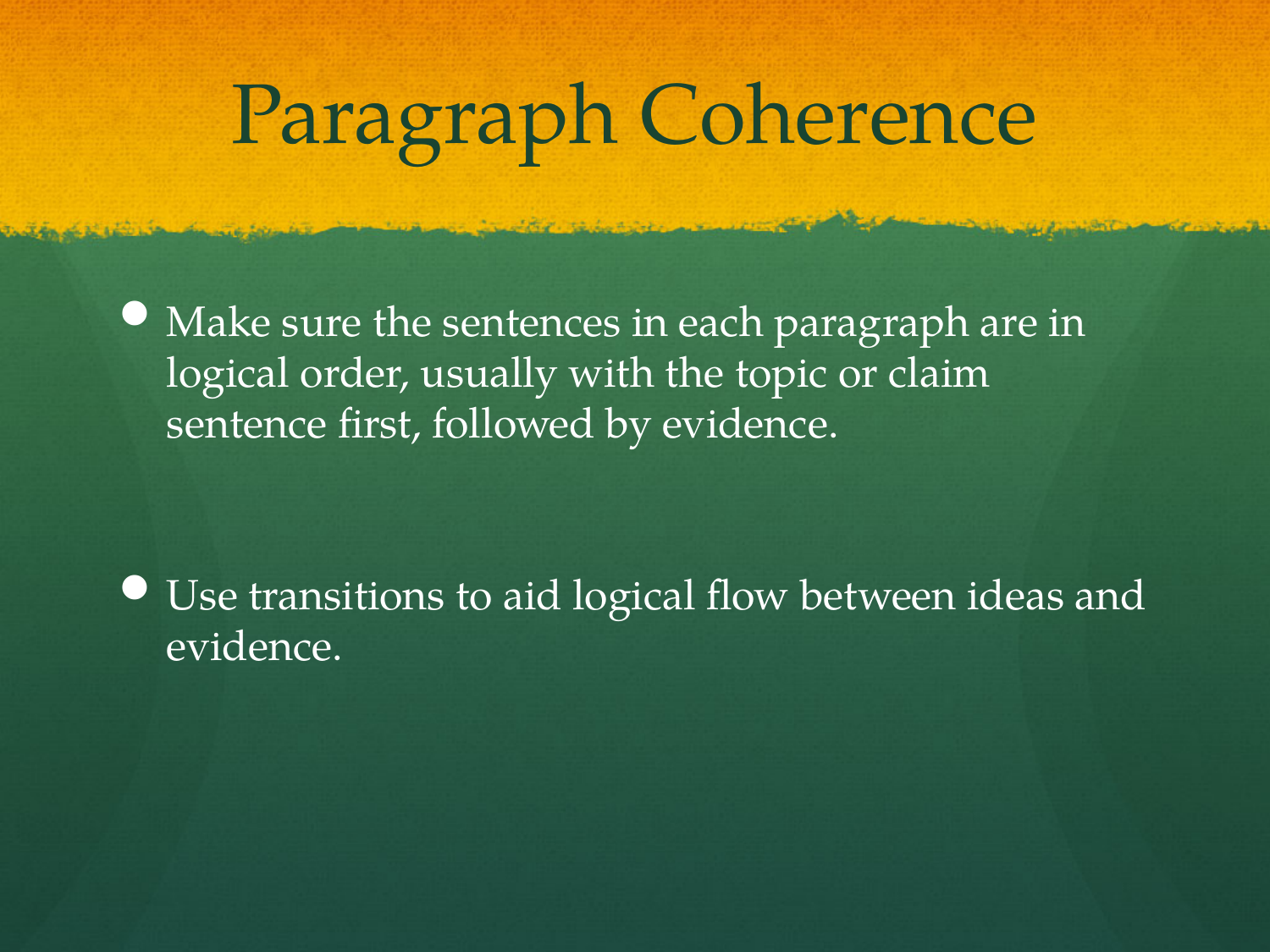

# Paragraph Coherence
Make sure the sentences in each paragraph are in logical order, usually with the topic or claim sentence first, followed by evidence.

Use transitions to aid logical flow between ideas and evidence.